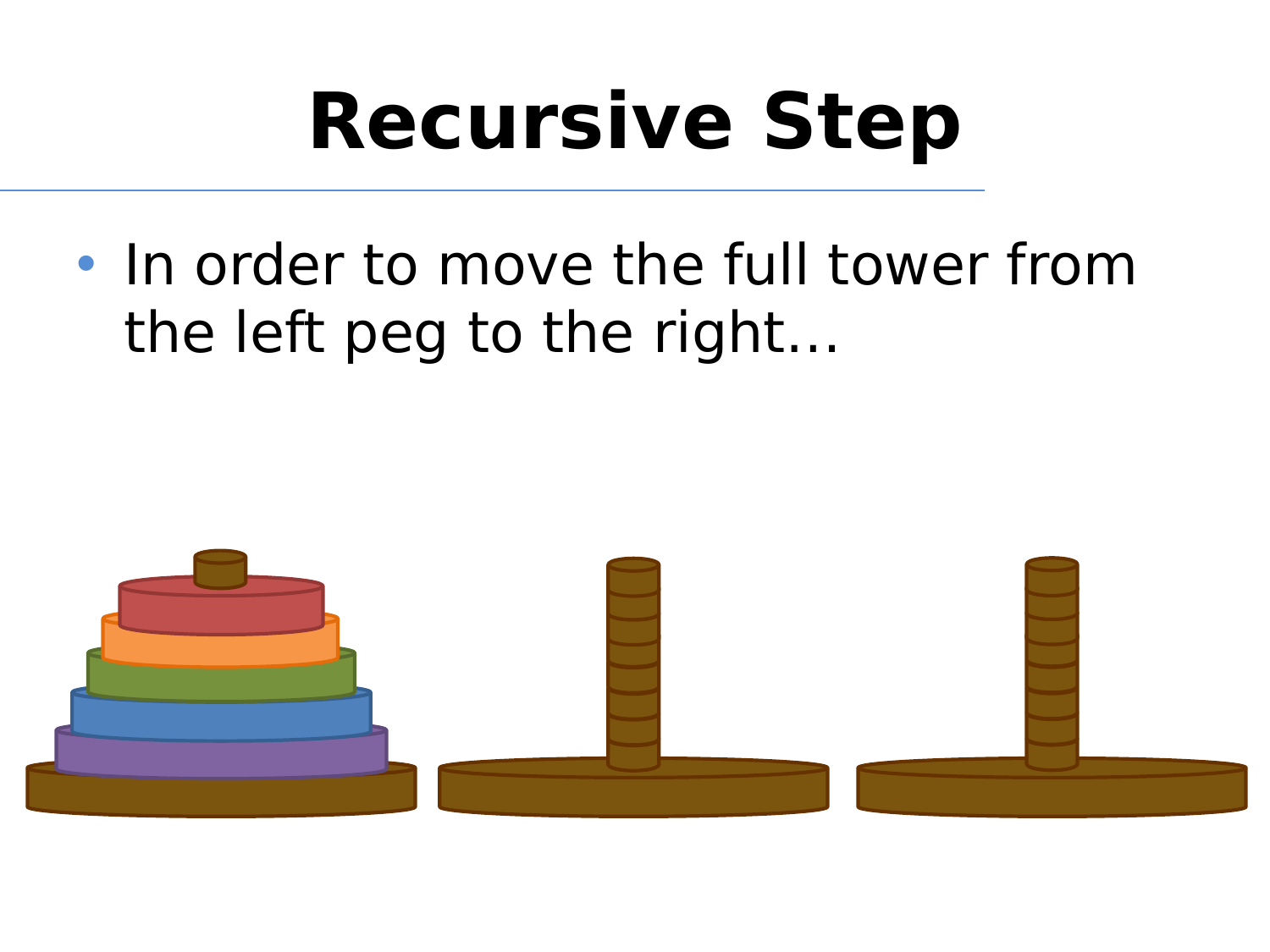

# Recursive Step
In order to move the full tower from the left peg to the right…